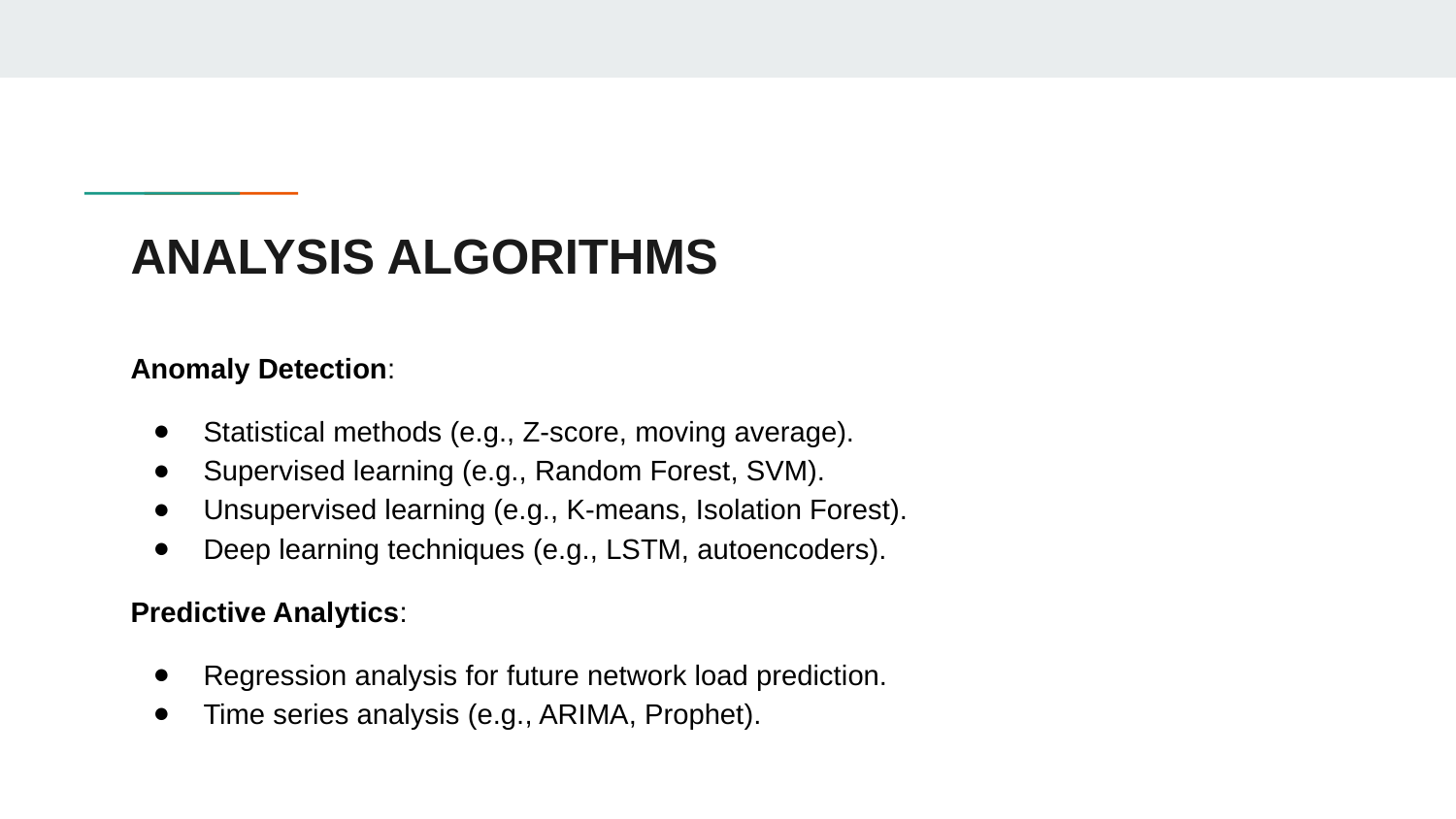

# ANALYSIS ALGORITHMS
Anomaly Detection:
Statistical methods (e.g., Z-score, moving average).
Supervised learning (e.g., Random Forest, SVM).
Unsupervised learning (e.g., K-means, Isolation Forest).
Deep learning techniques (e.g., LSTM, autoencoders).
Predictive Analytics:
Regression analysis for future network load prediction.
Time series analysis (e.g., ARIMA, Prophet).